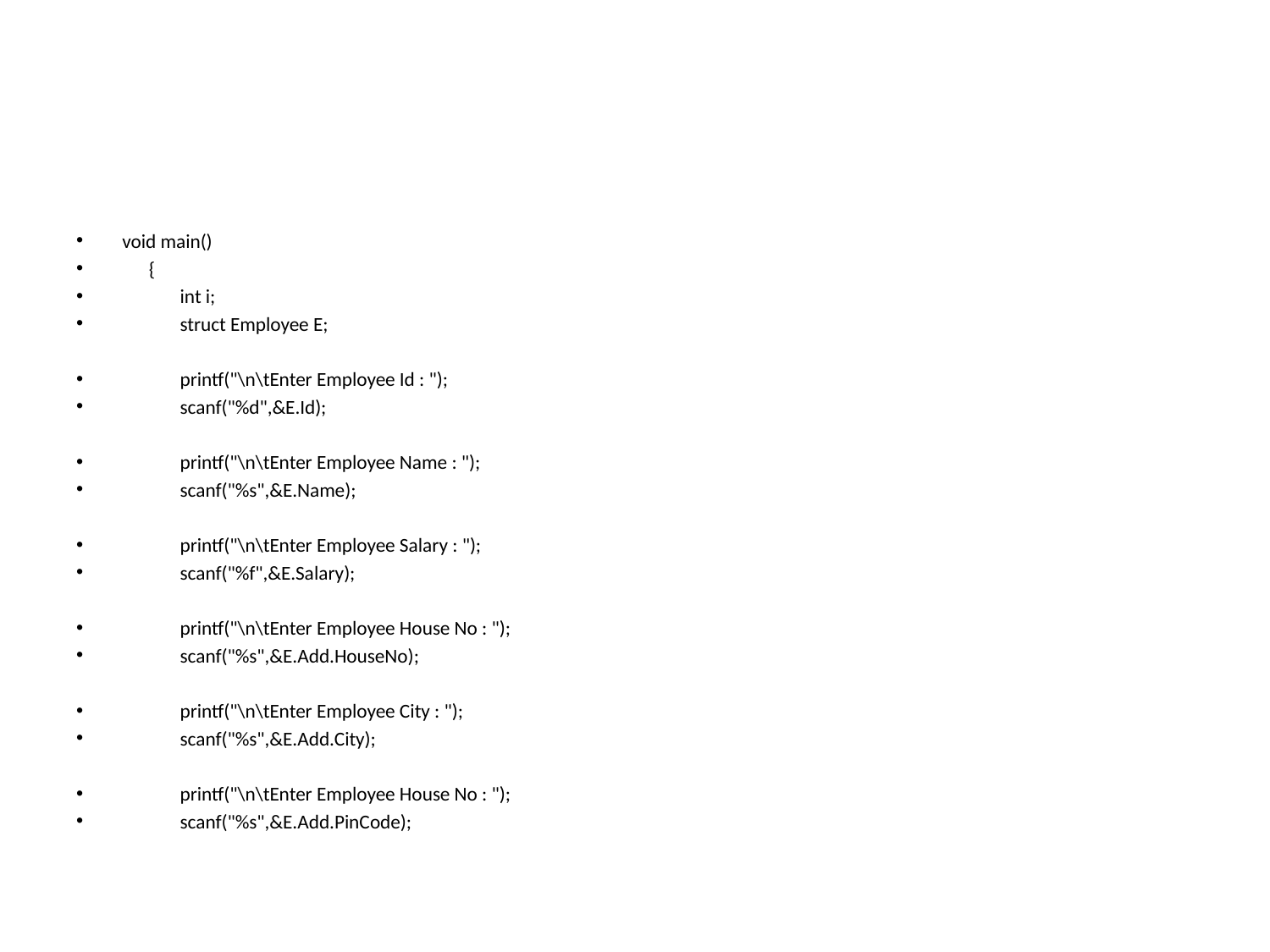

#
 void main()
       {
              int i;
              struct Employee E;

              printf("\n\tEnter Employee Id : ");
              scanf("%d",&E.Id);

              printf("\n\tEnter Employee Name : ");
              scanf("%s",&E.Name);

              printf("\n\tEnter Employee Salary : ");
              scanf("%f",&E.Salary);

              printf("\n\tEnter Employee House No : ");
              scanf("%s",&E.Add.HouseNo);

              printf("\n\tEnter Employee City : ");
              scanf("%s",&E.Add.City);

              printf("\n\tEnter Employee House No : ");
              scanf("%s",&E.Add.PinCode);